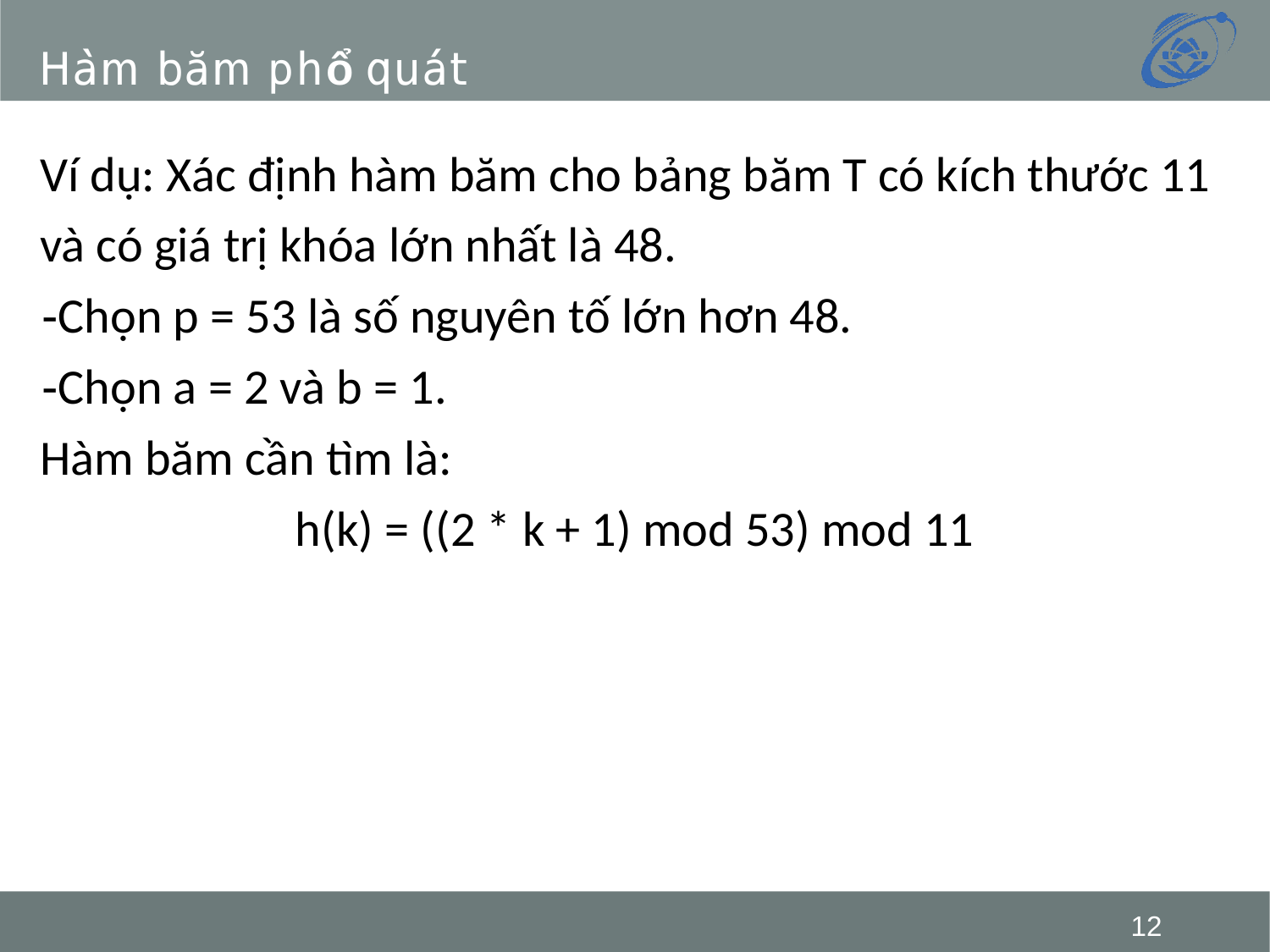

# Hàm băm phổ quát
Ví dụ: Xác định hàm băm cho bảng băm T có kích thước 11 và có giá trị khóa lớn nhất là 48.
-Chọn p = 53 là số nguyên tố lớn hơn 48.
-Chọn a = 2 và b = 1.
Hàm băm cần tìm là:
h(k) = ((2 * k + 1) mod 53) mod 11

12